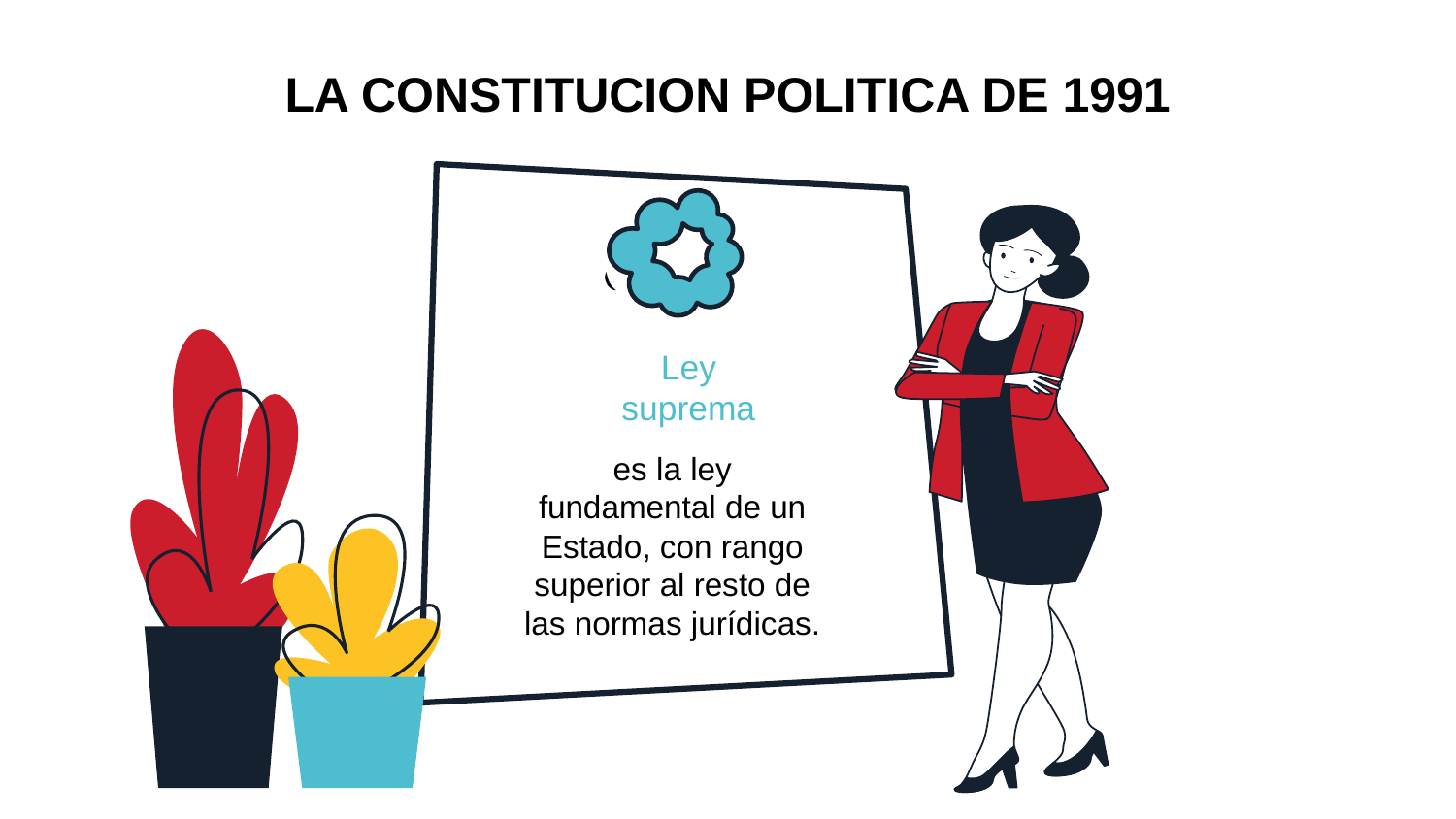

# LA CONSTITUCION POLITICA DE 1991

es la ley fundamental de un Estado, con rango superior al resto de las normas jurídicas.

Ley suprema